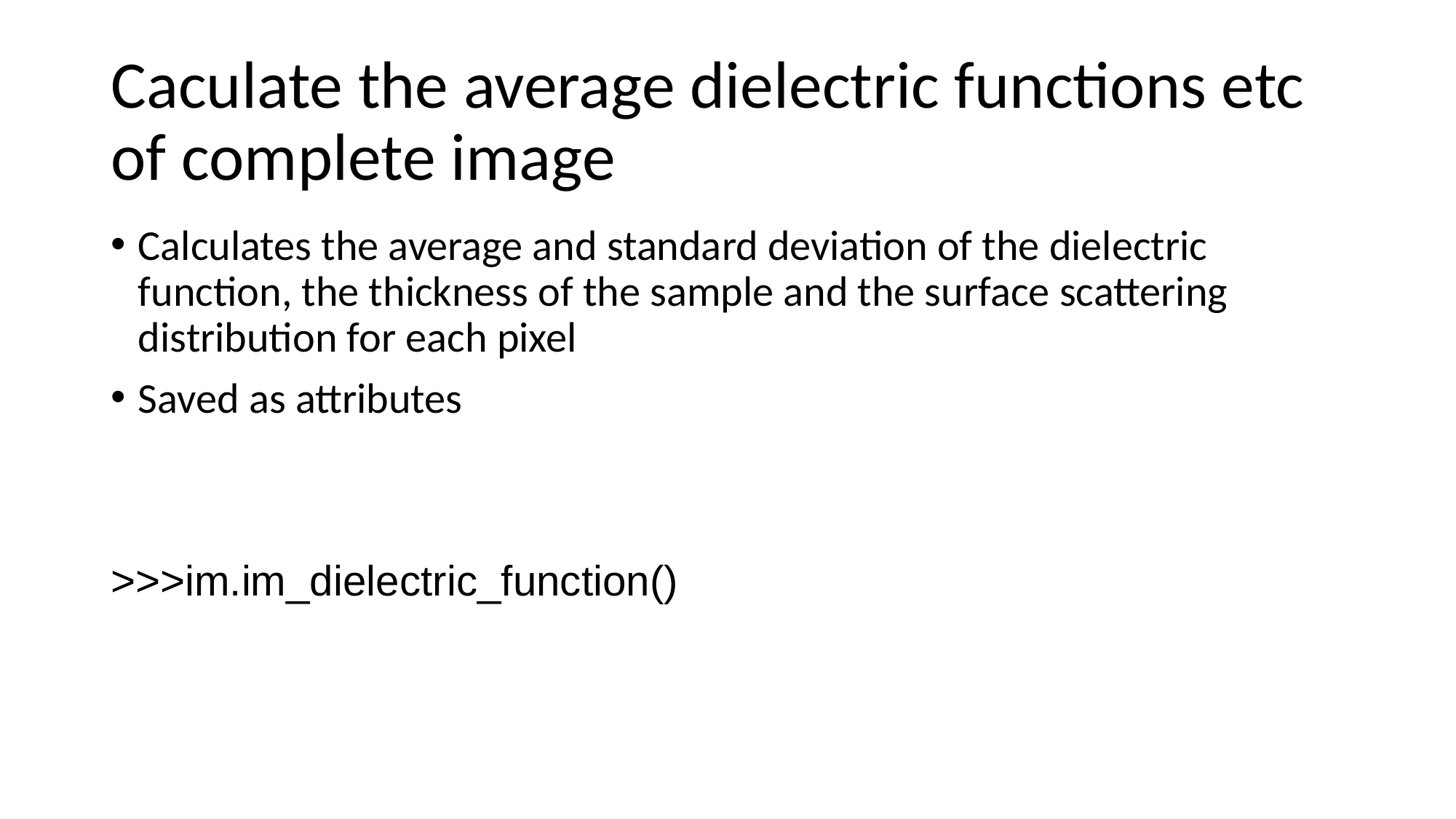

# Caculate the average dielectric functions etc of complete image
Calculates the average and standard deviation of the dielectric function, the thickness of the sample and the surface scattering distribution for each pixel
Saved as attributes

>>>﻿im.im_dielectric_function()